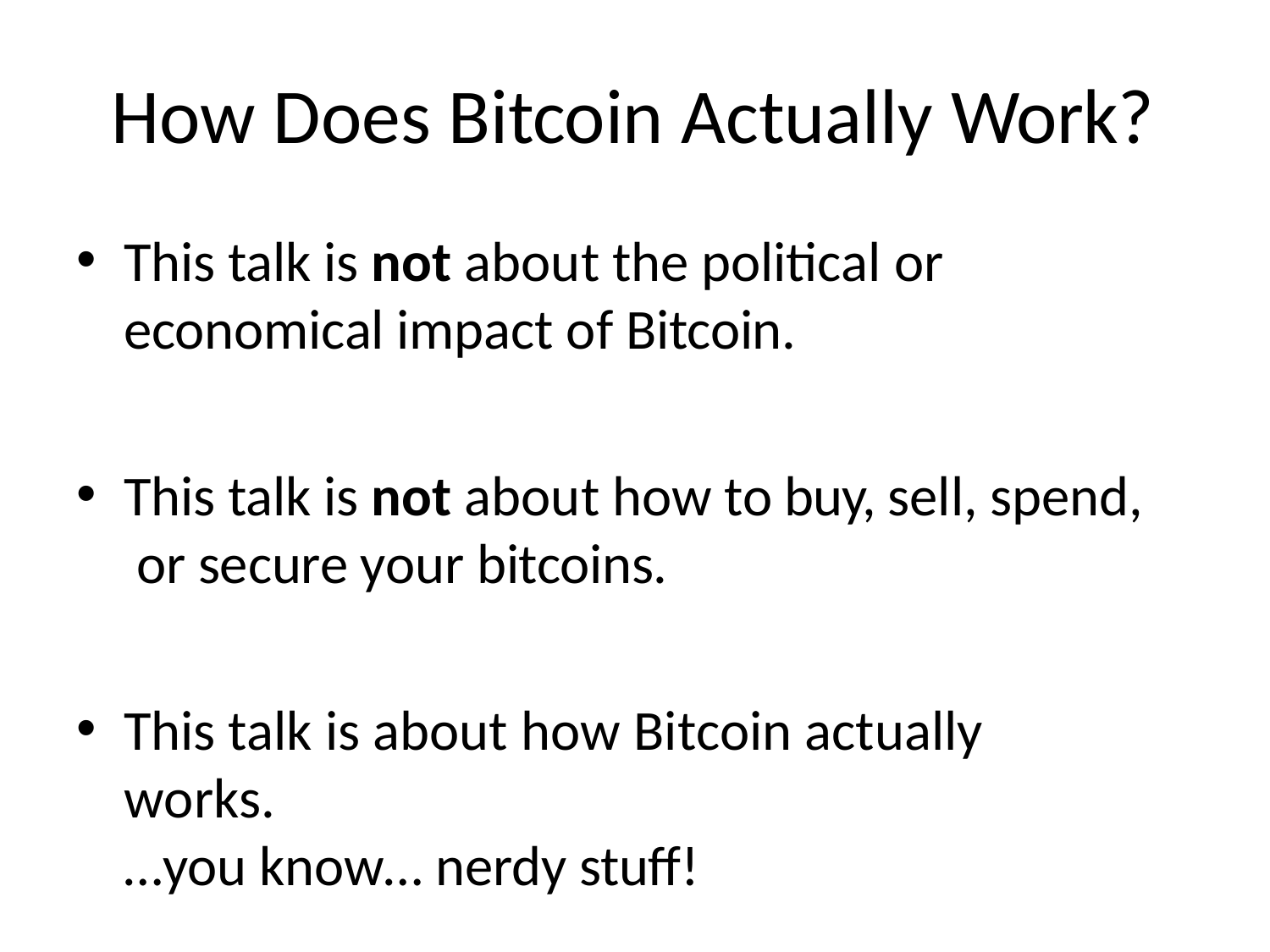

# How Does Bitcoin Actually Work?
This talk is not about the political or
economical impact of Bitcoin.

This talk is not about how to buy, sell, spend,  or secure your bitcoins.

This talk is about how Bitcoin actually	works.
…you know… nerdy stuff!